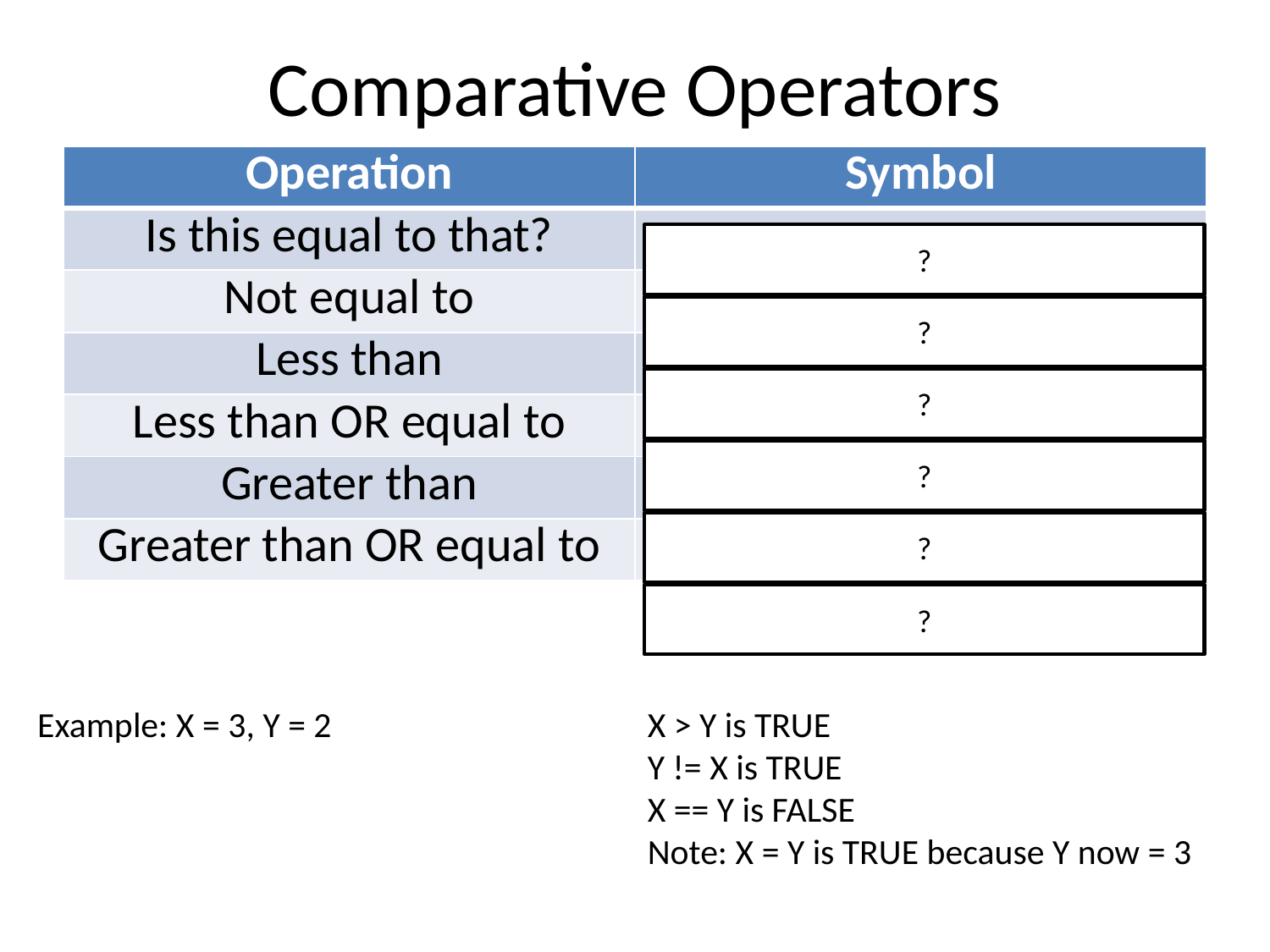

# Comparative Operators
| Operation | Symbol |
| --- | --- |
| Is this equal to that? | == |
| Not equal to | != OR <> |
| Less than | < |
| Less than OR equal to | <= |
| Greater than | > |
| Greater than OR equal to | >= |
?
?
?
?
?
?
Example: X = 3, Y = 2

X > Y is TRUE
Y != X is TRUE
X == Y is FALSE
Note: X = Y is TRUE because Y now = 3